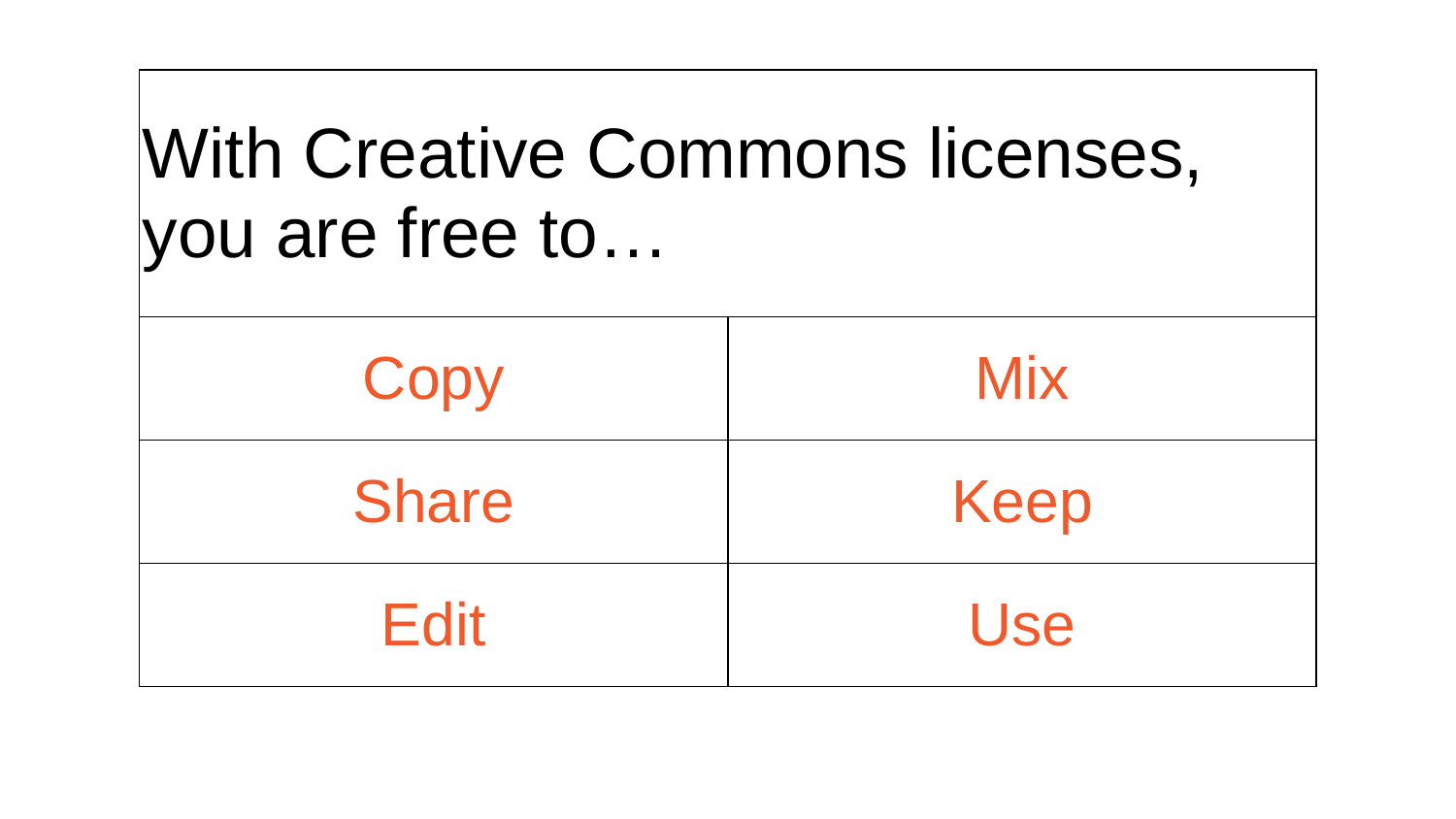

| With Creative Commons licenses, you are free to… |  |
| --- | --- |
| Copy | Mix |
| Share | Keep |
| Edit | Use |